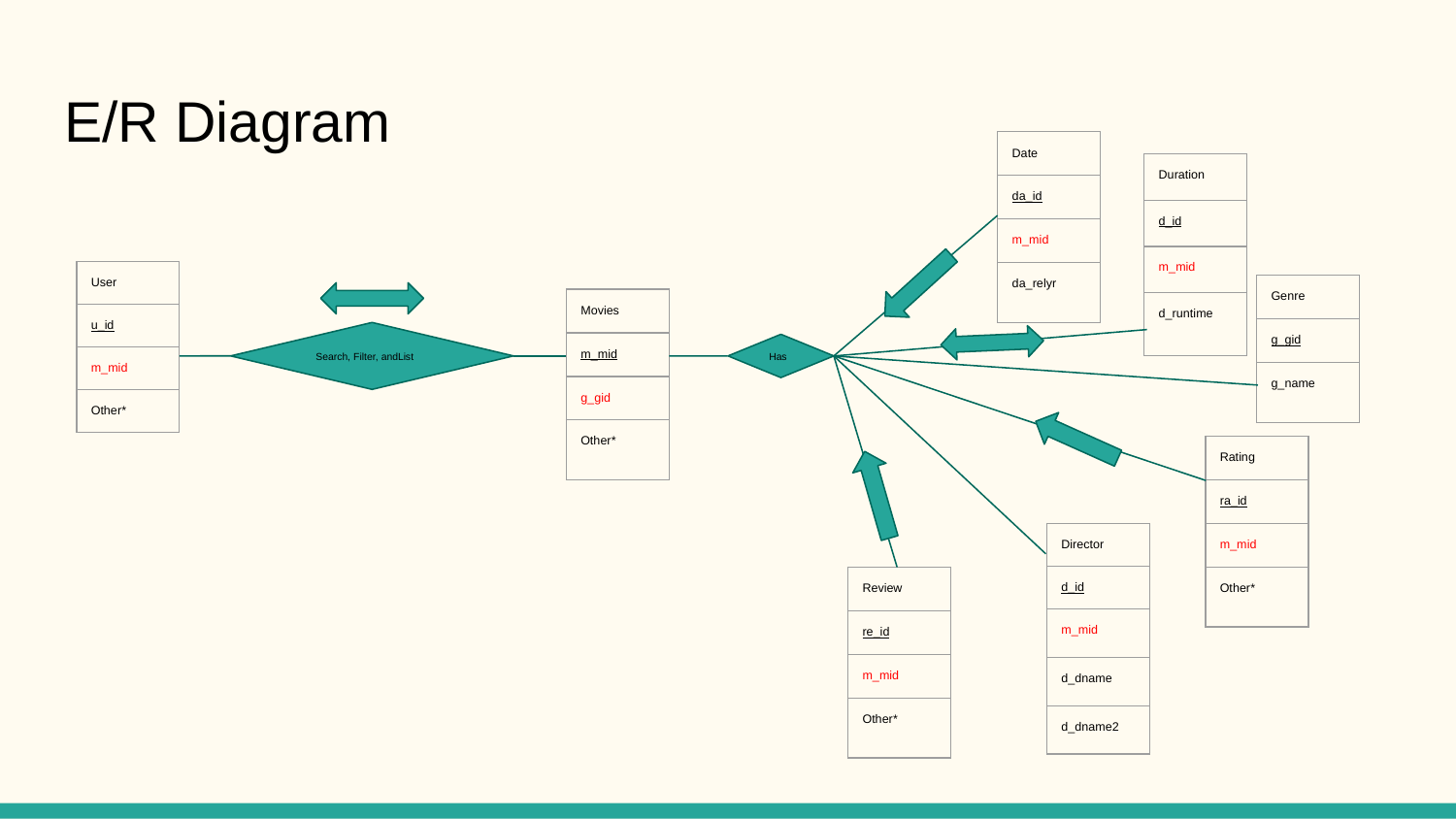

# E/R Diagram
| Date |
| --- |
| da\_id |
| m\_mid |
| da\_relyr |
| Duration |
| --- |
| d\_id |
| m\_mid |
| d\_runtime |
| User |
| --- |
| u\_id |
| m\_mid |
| Other\* |

| Genre |
| --- |
| g\_gid |
| g\_name |

| Movies |
| --- |
| m\_mid |
| g\_gid |
| Other\* |
Search, Filter, andList

Has

| Rating |
| --- |
| ra\_id |
| m\_mid |
| Other\* |

| Director |
| --- |
| d\_id |
| m\_mid |
| d\_dname |
| d\_dname2 |
| Review |
| --- |
| re\_id |
| m\_mid |
| Other\* |